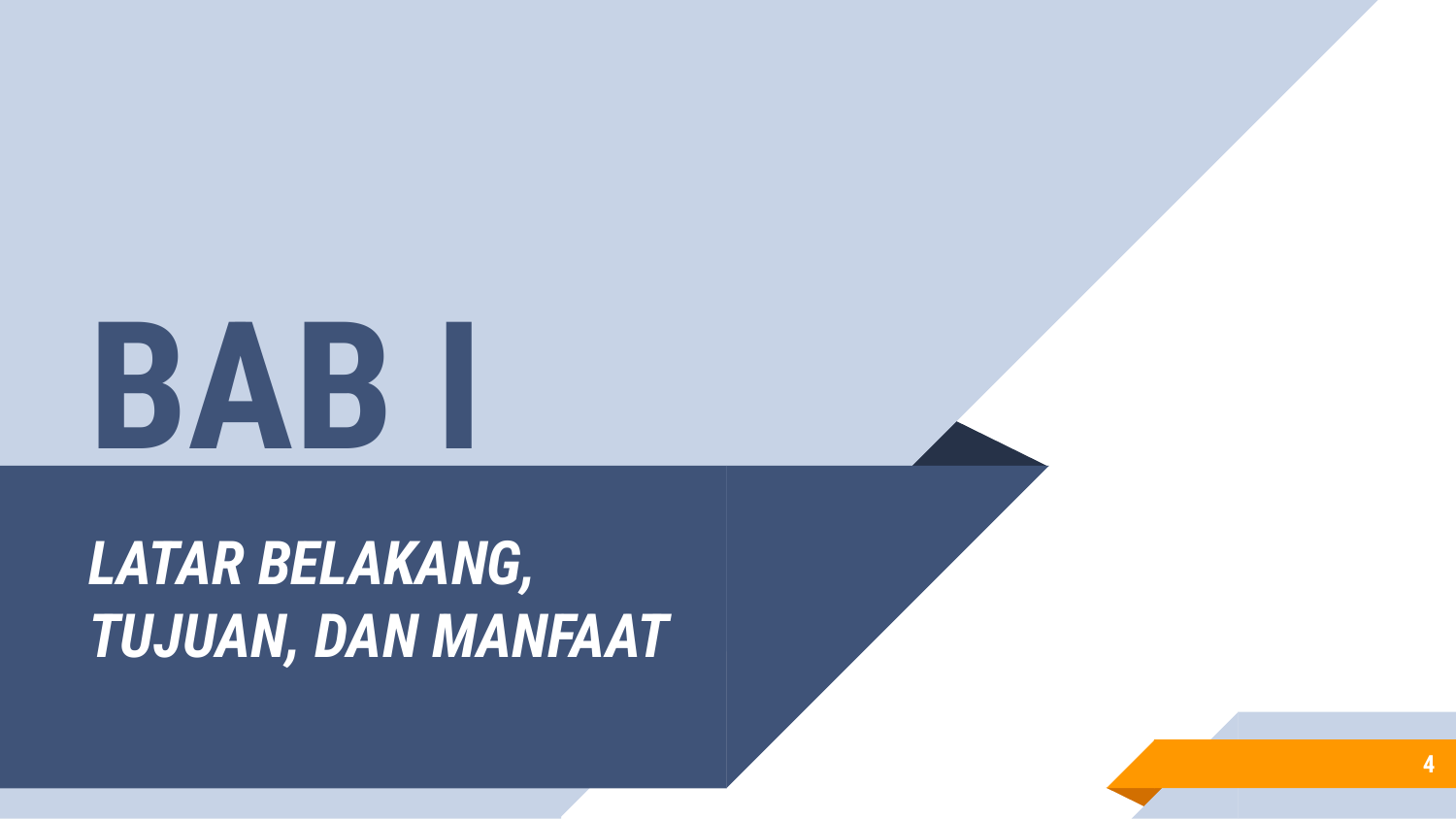

BAB I
# LATAR BELAKANG, TUJUAN, DAN MANFAAT
4